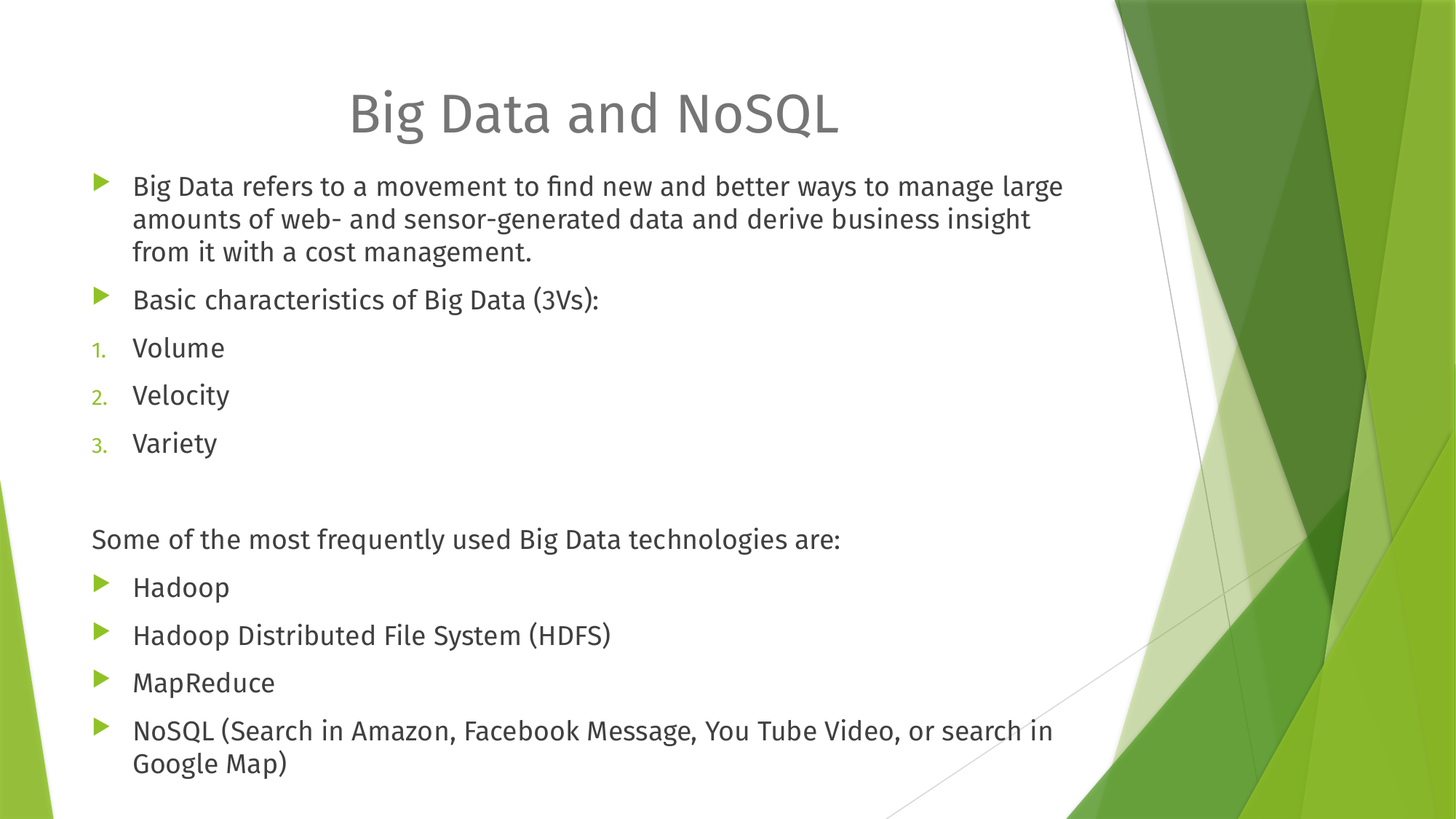

# Big Data and NoSQL
Big Data refers to a movement to find new and better ways to manage large amounts of web- and sensor-generated data and derive business insight from it with a cost management.
Basic characteristics of Big Data (3Vs):
Volume
Velocity
Variety

Some of the most frequently used Big Data technologies are:
Hadoop
Hadoop Distributed File System (HDFS)
MapReduce
NoSQL (Search in Amazon, Facebook Message, You Tube Video, or search in Google Map)